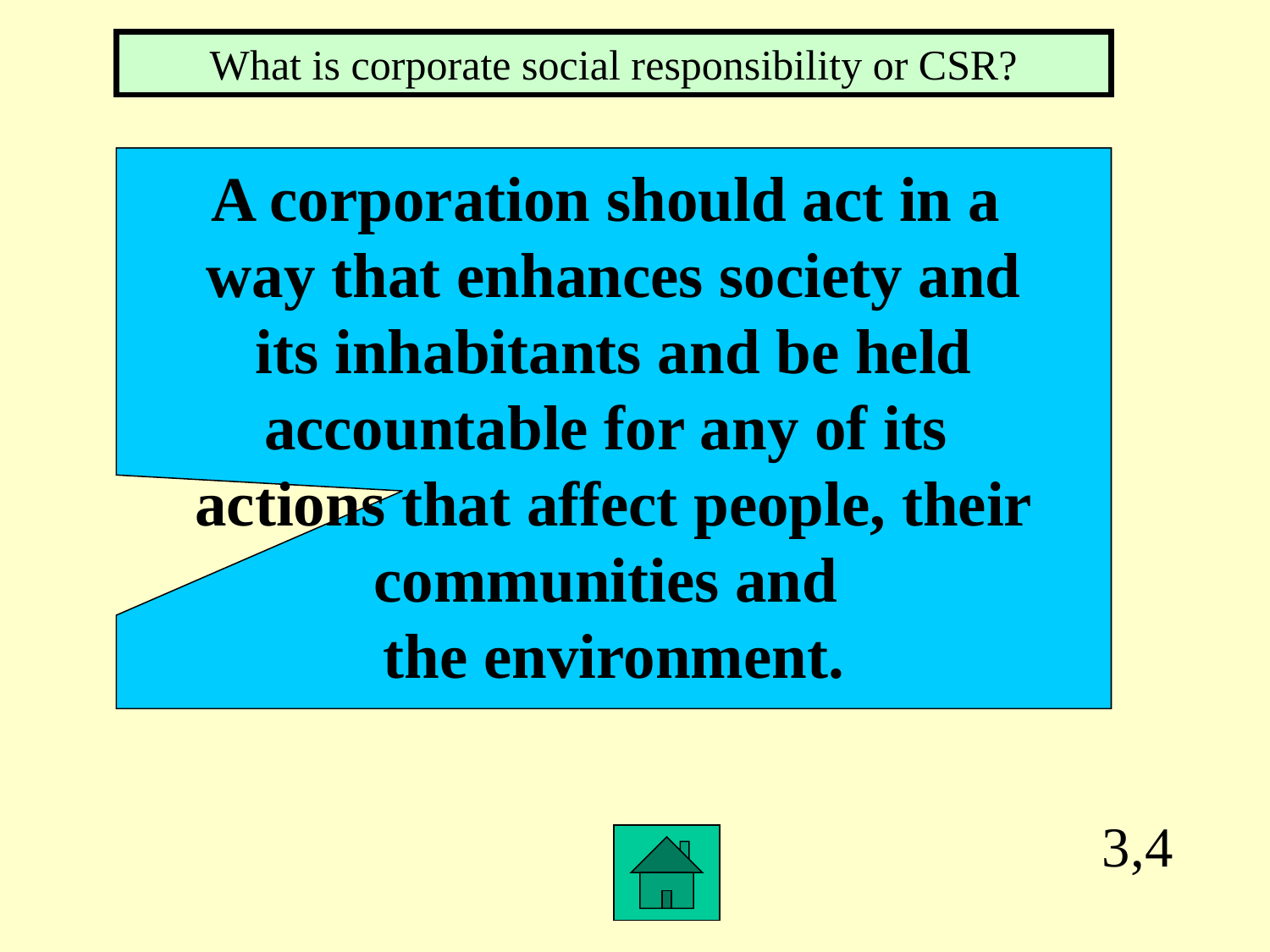

What is corporate social responsibility or CSR?

A corporation should act in a
way that enhances society and
its inhabitants and be held
accountable for any of its
actions that affect people, their
communities and
the environment.

3,4